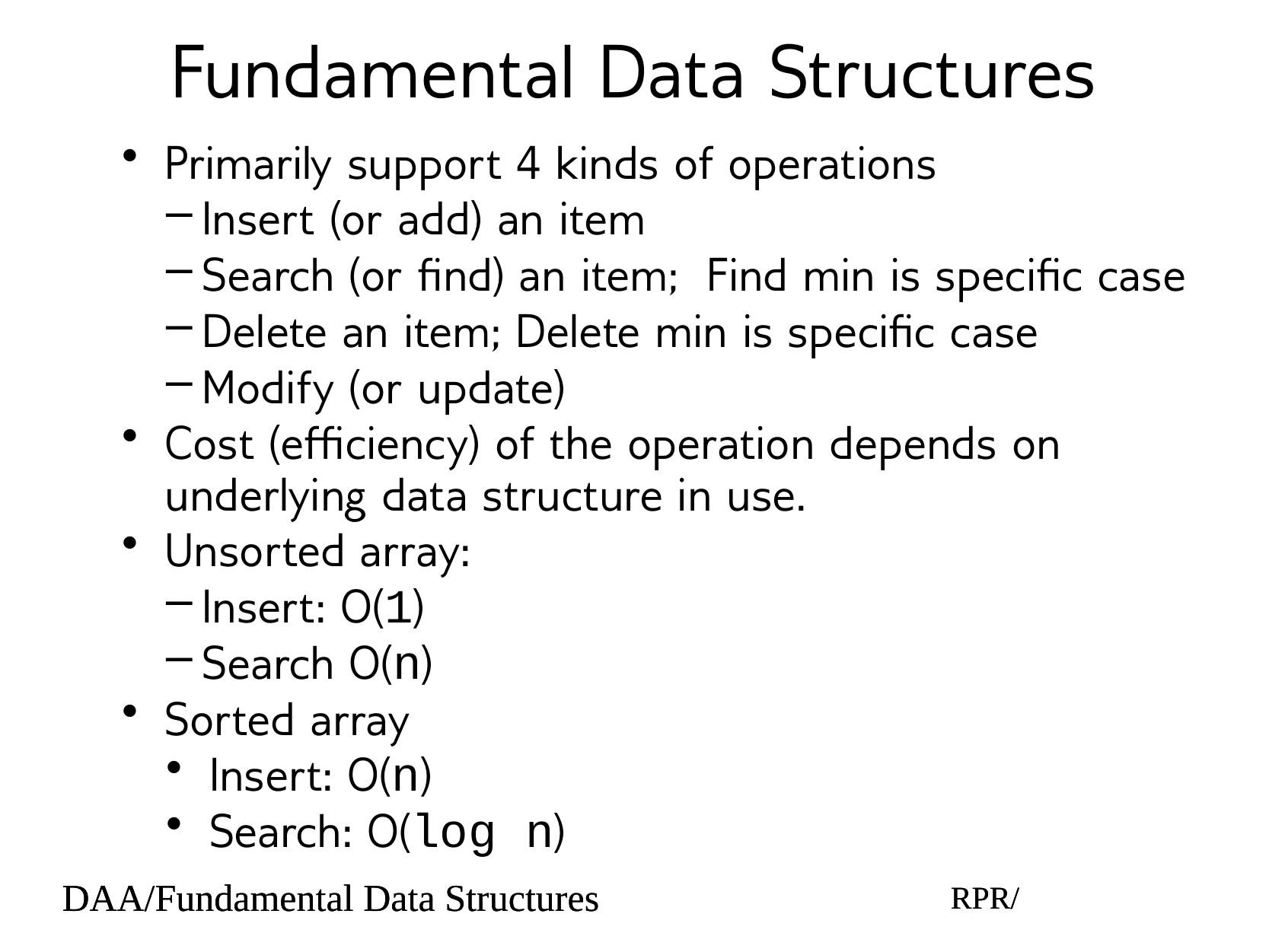

# Fundamental Data Structures
Primarily support 4 kinds of operations
Insert (or add) an item
Search (or find) an item;  Find min is specific case
Delete an item; Delete min is specific case
Modify (or update)
Cost (efficiency) of the operation depends on underlying data structure in use.
Unsorted array:
Insert: O(1)
Search O(n)
Sorted array
Insert: O(n)
Search: O(log n)
DAA/Fundamental Data Structures
RPR/
3